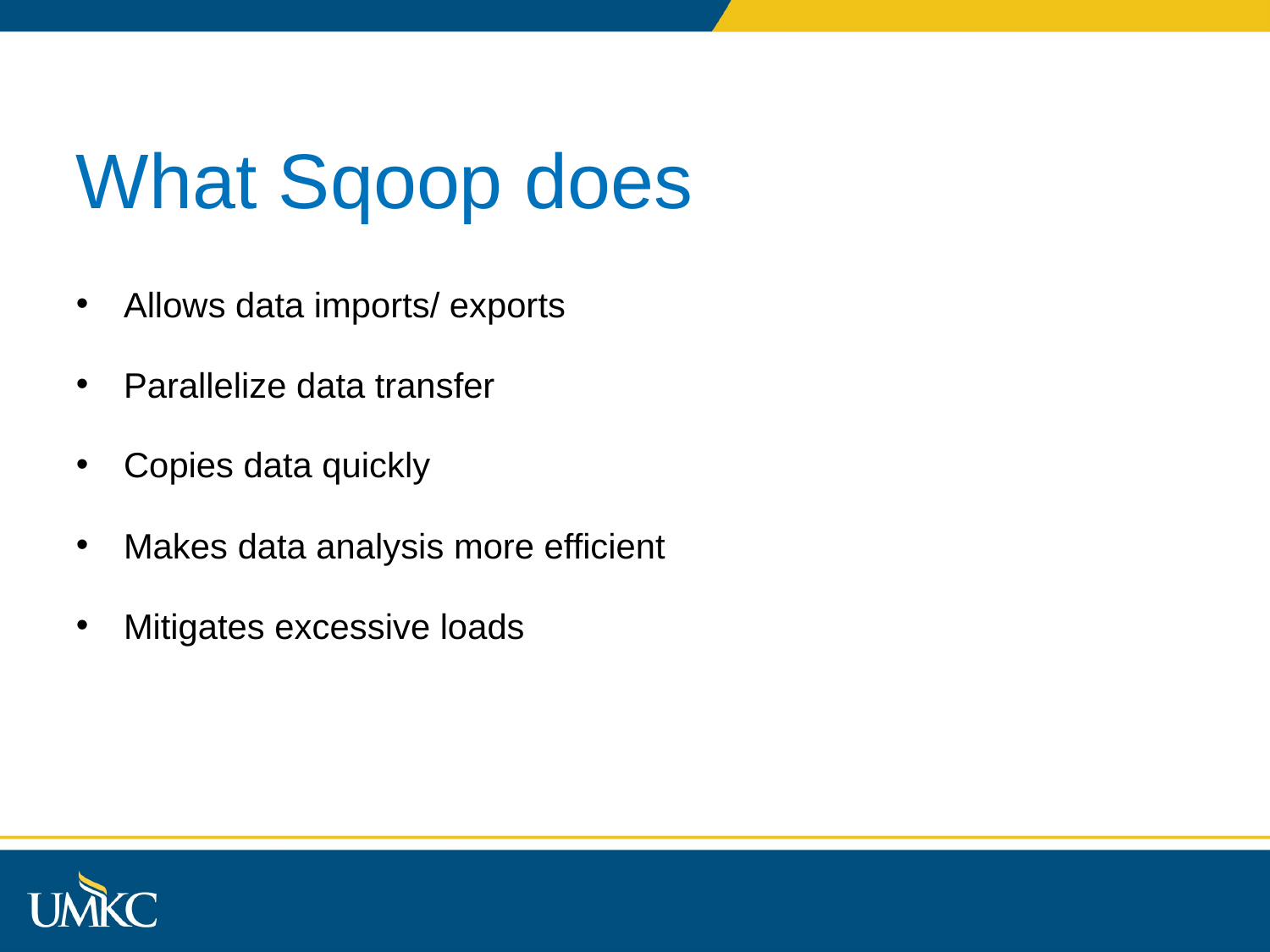

What Sqoop does
Allows data imports/ exports

Parallelize data transfer

Copies data quickly

Makes data analysis more efficient

Mitigates excessive loads